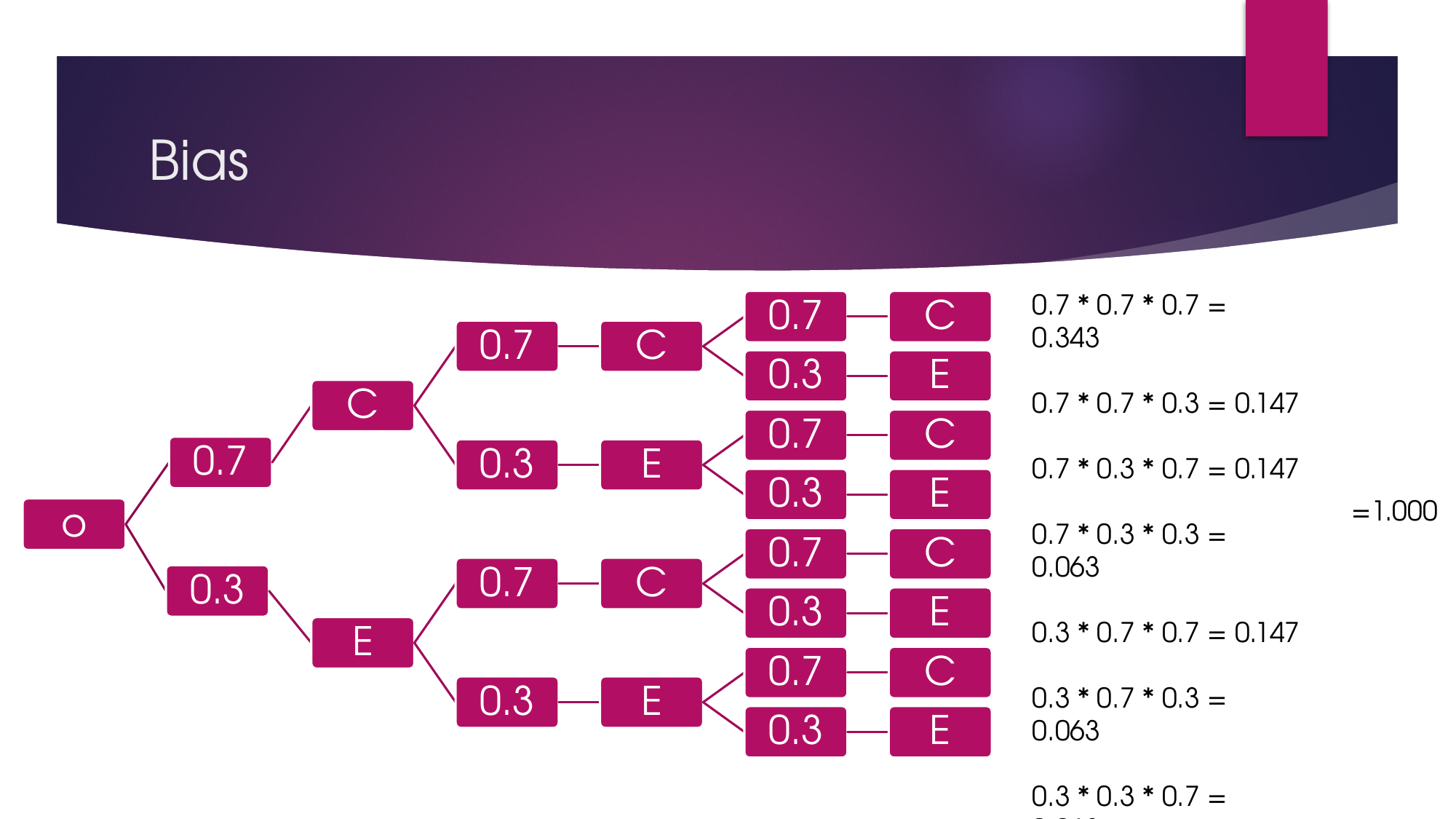

# Bias
0.7 * 0.7 * 0.7 = 0.343

0.7 * 0.7 * 0.3 = 0.147

0.7 * 0.3 * 0.7 = 0.147

0.7 * 0.3 * 0.3 = 0.063

0.3 * 0.7 * 0.7 = 0.147

0.3 * 0.7 * 0.3 = 0.063

0.3 * 0.3 * 0.7 = 0.063

0.3 * 0.3 * 0.3 = 0.027

0.7
C

0.7
C

0.3
E

C

0.7
C

0.7

0.3
E

0.3
E

o

0.7
C

0.7
C

0.3

0.3
E

E

0.7
C

0.3
E

0.3
E

=1.000